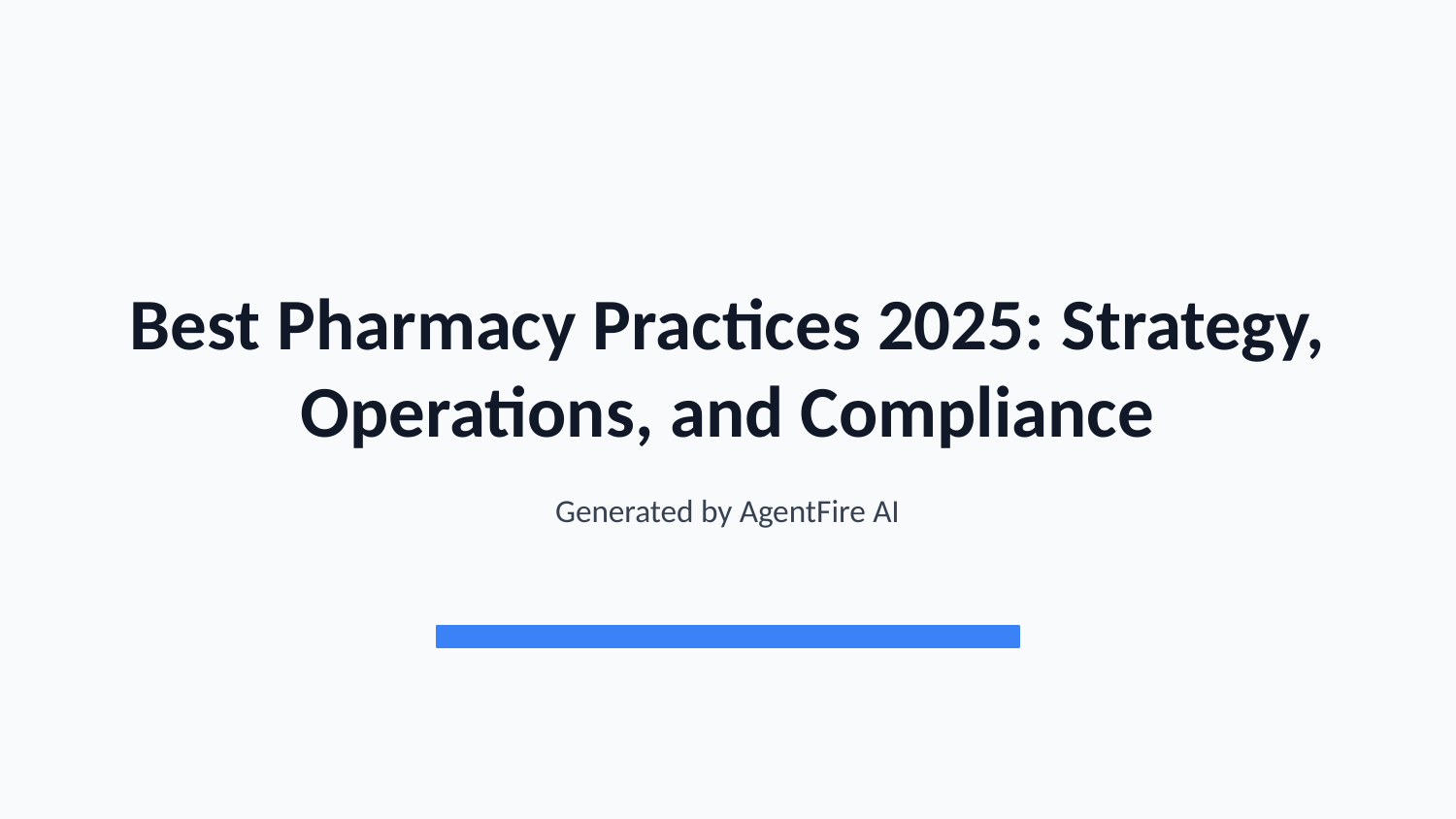

Best Pharmacy Practices 2025: Strategy, Operations, and Compliance
Generated by AgentFire AI